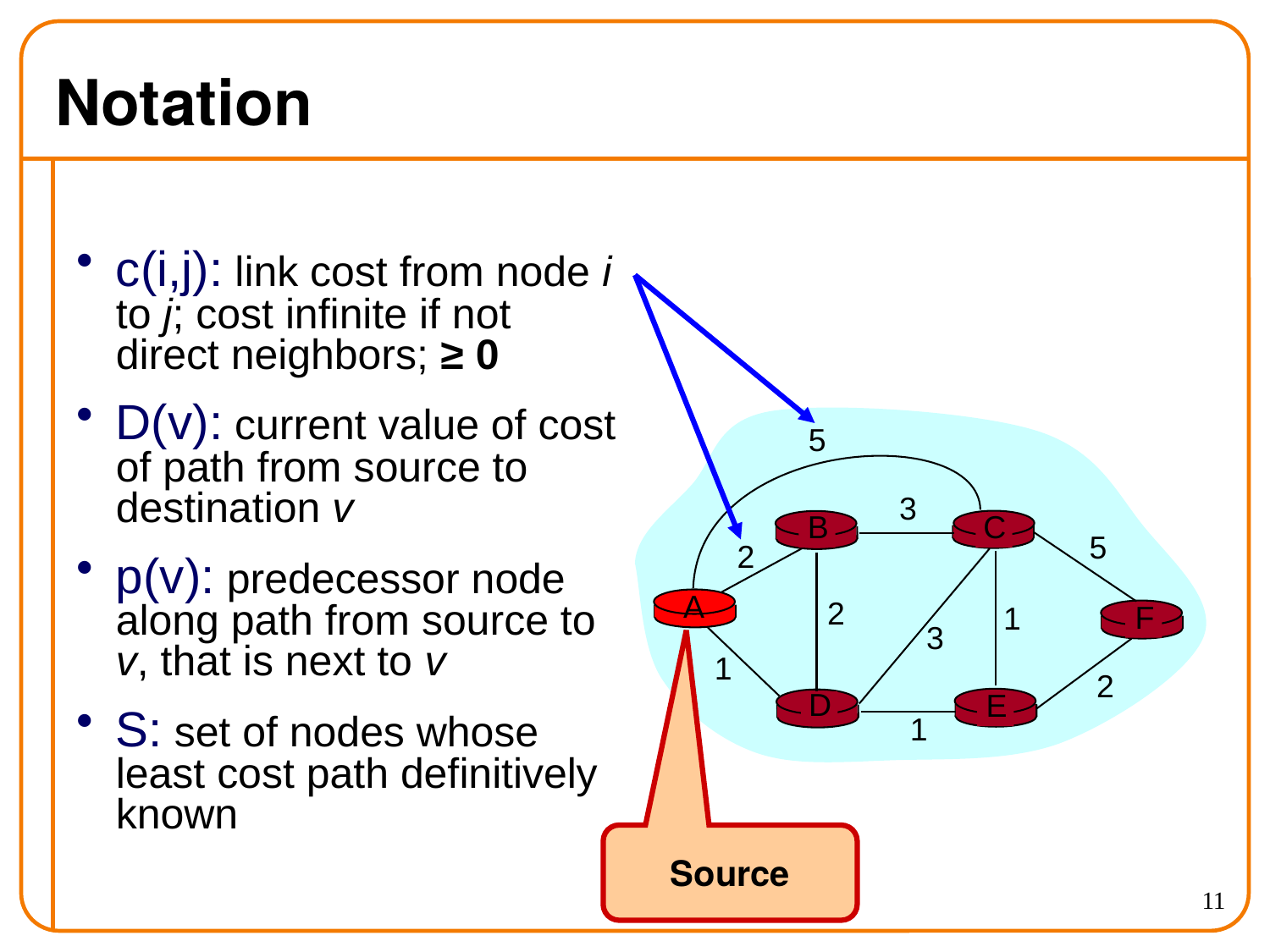

# Notation

c(i,j): link cost from node i to j; cost infinite if not direct neighbors; ≥ 0
D(v): current value of cost of path from source to destination v
p(v): predecessor node along path from source to v, that is next to v
S: set of nodes whose least cost path definitively known

5

3
B

C

5

2

A

2

F

1

3

1
2
D

E

1

Source
11